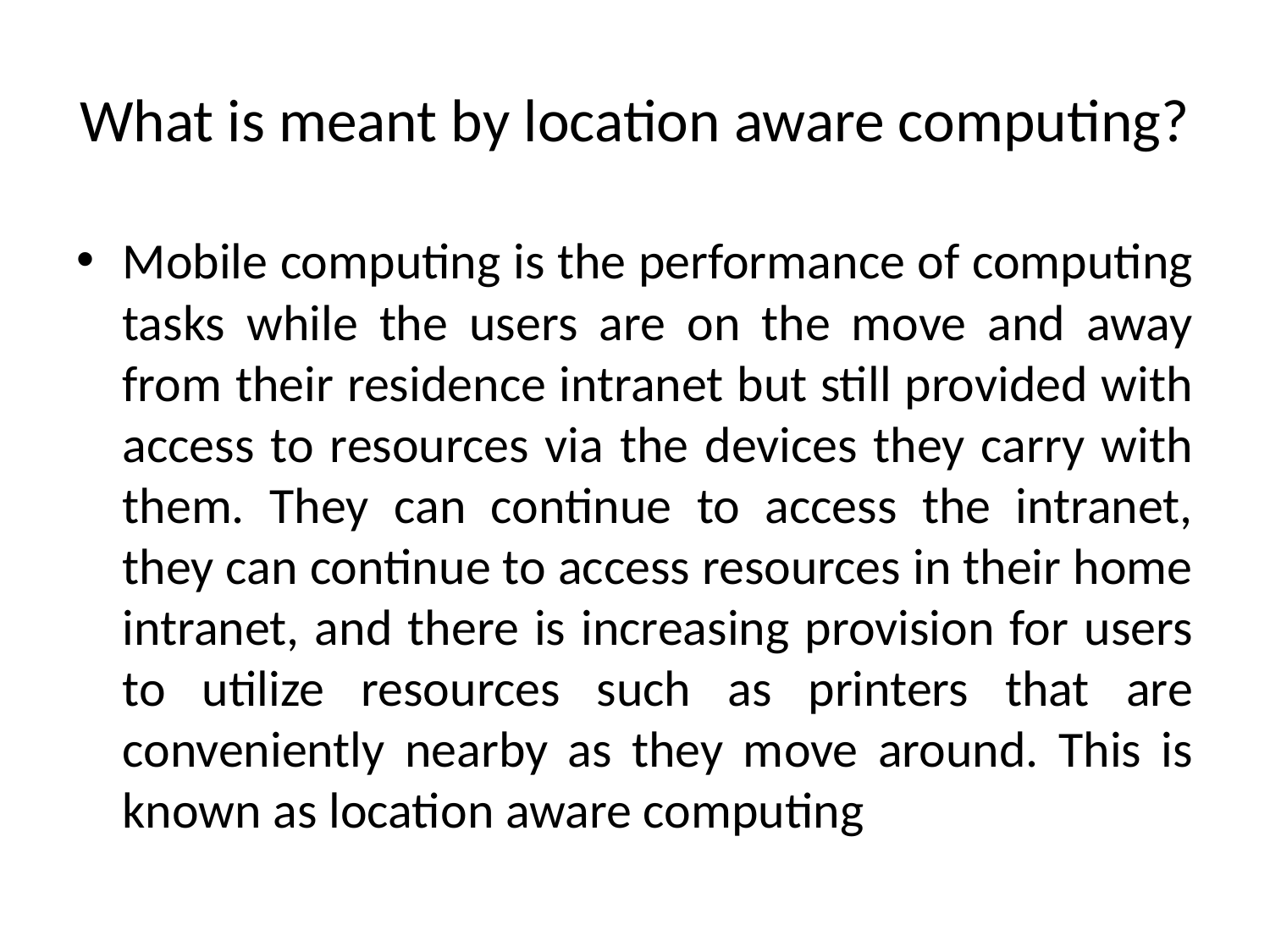

# What is meant by location aware computing?
Mobile computing is the performance of computing tasks while the users are on the move and away from their residence intranet but still provided with access to resources via the devices they carry with them. They can continue to access the intranet, they can continue to access resources in their home intranet, and there is increasing provision for users to utilize resources such as printers that are conveniently nearby as they move around. This is known as location aware computing